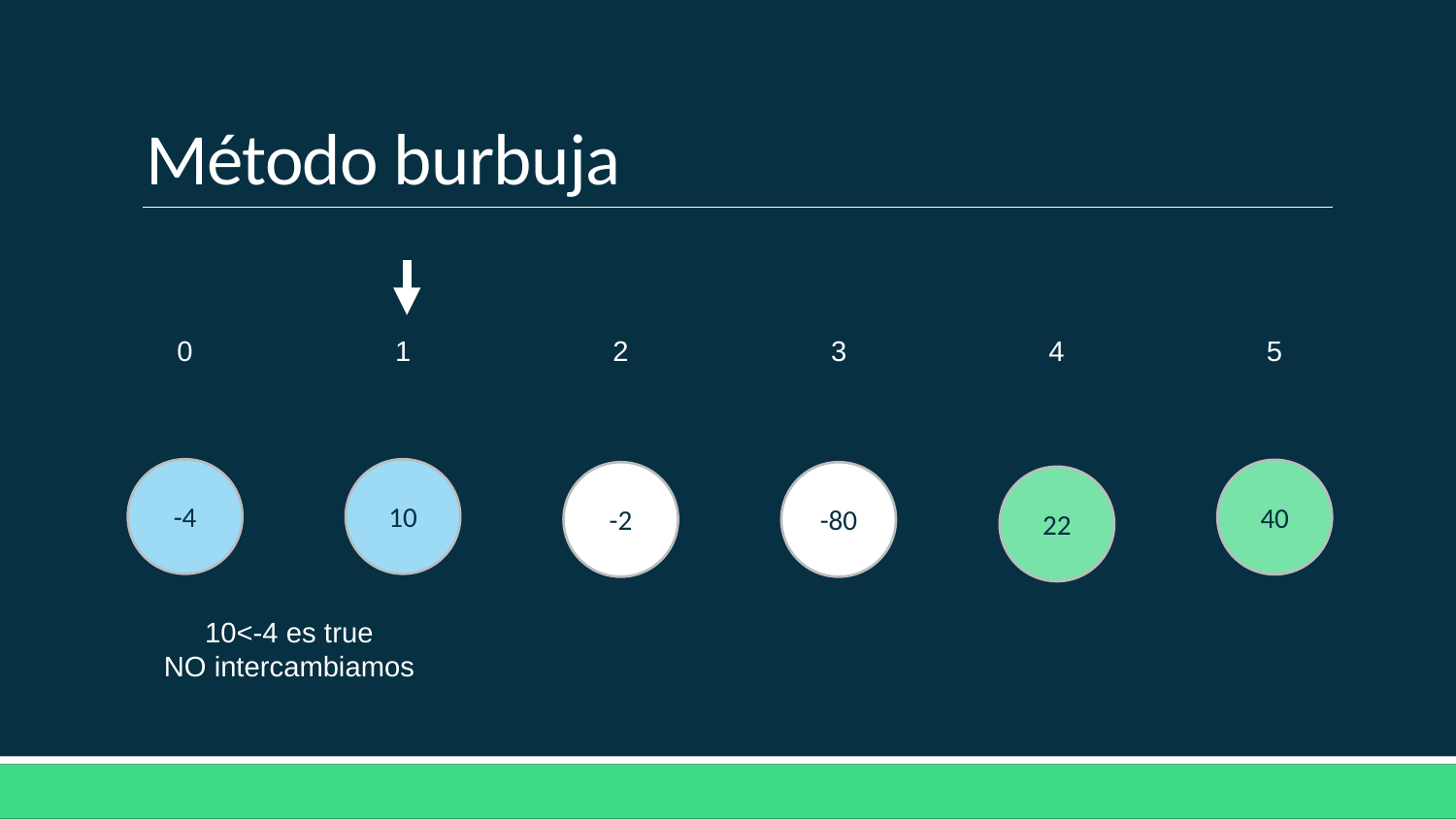

# Método burbuja
4
5
3
2
1
0
-4
10
40
-2
-80
22
10<-4 es true
NO intercambiamos